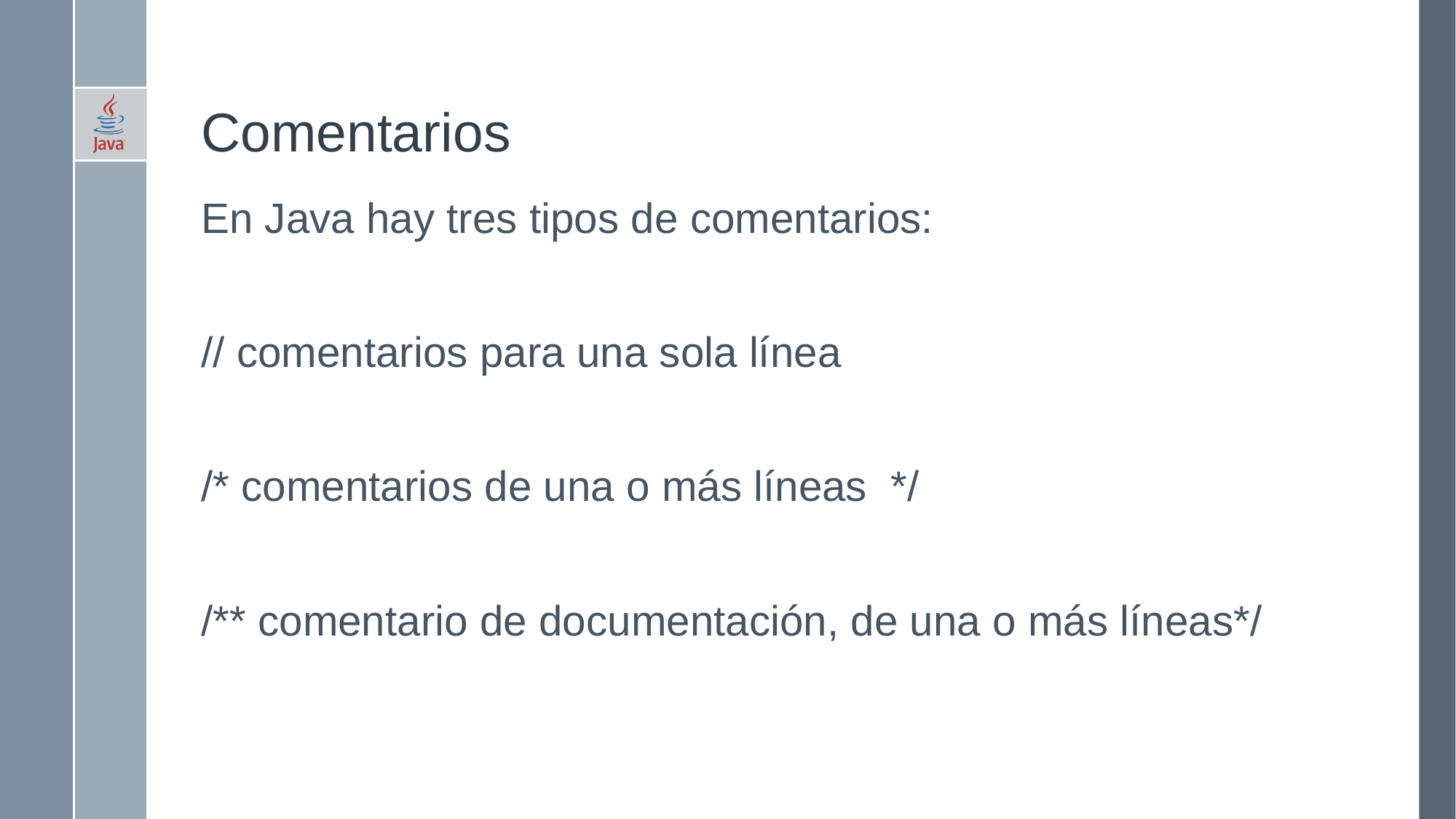

# Comentarios
En Java hay tres tipos de comentarios:

// comentarios para una sola línea

/* comentarios de una o más líneas  */

/** comentario de documentación, de una o más líneas*/